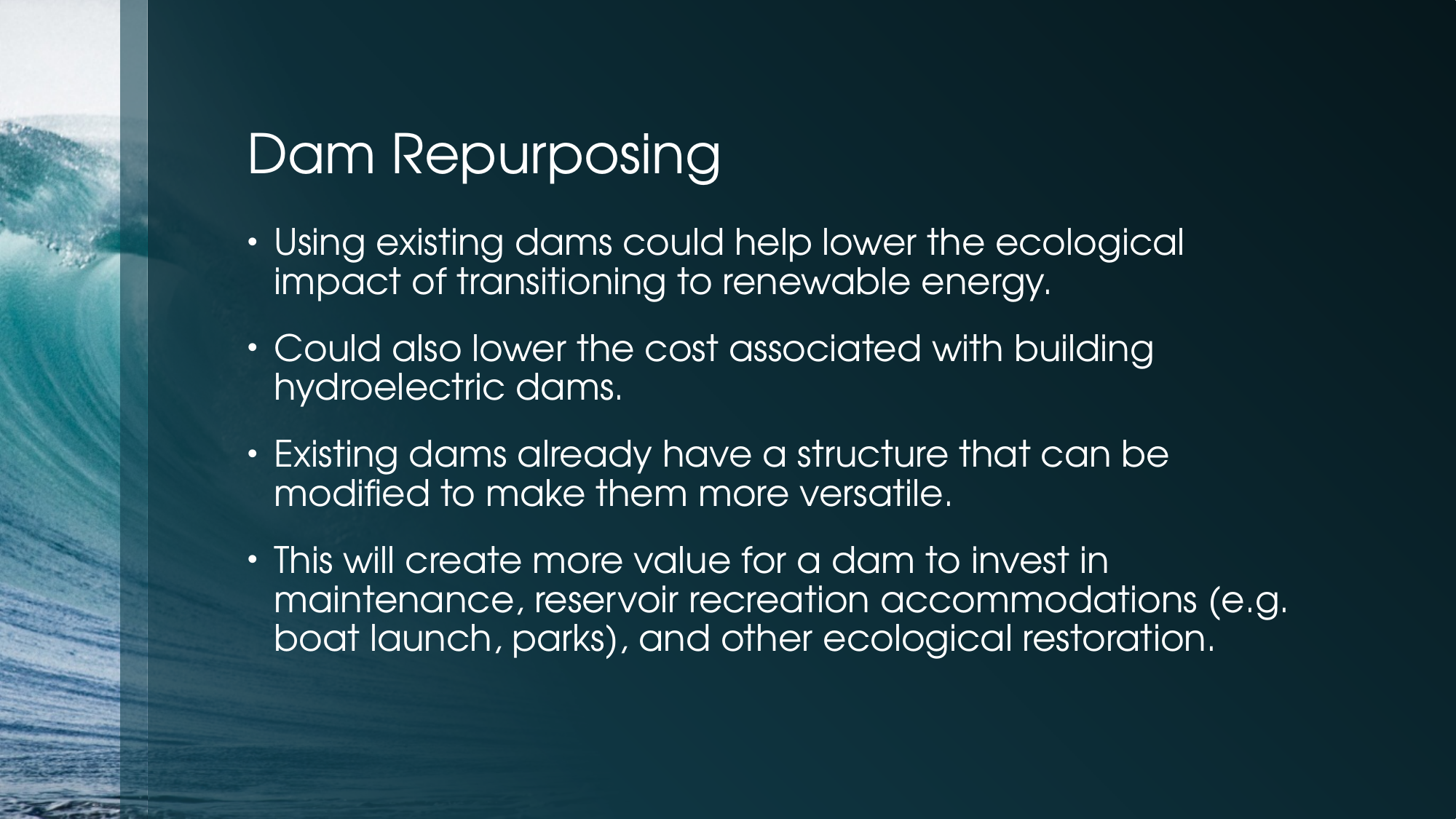

# Dam Repurposing
Using existing dams could help lower the ecological impact of transitioning to renewable energy.
Could also lower the cost associated with building hydroelectric dams.
Existing dams already have a structure that can be modified to make them more versatile.
This will create more value for a dam to invest in maintenance, reservoir recreation accommodations (e.g. boat launch, parks), and other ecological restoration.